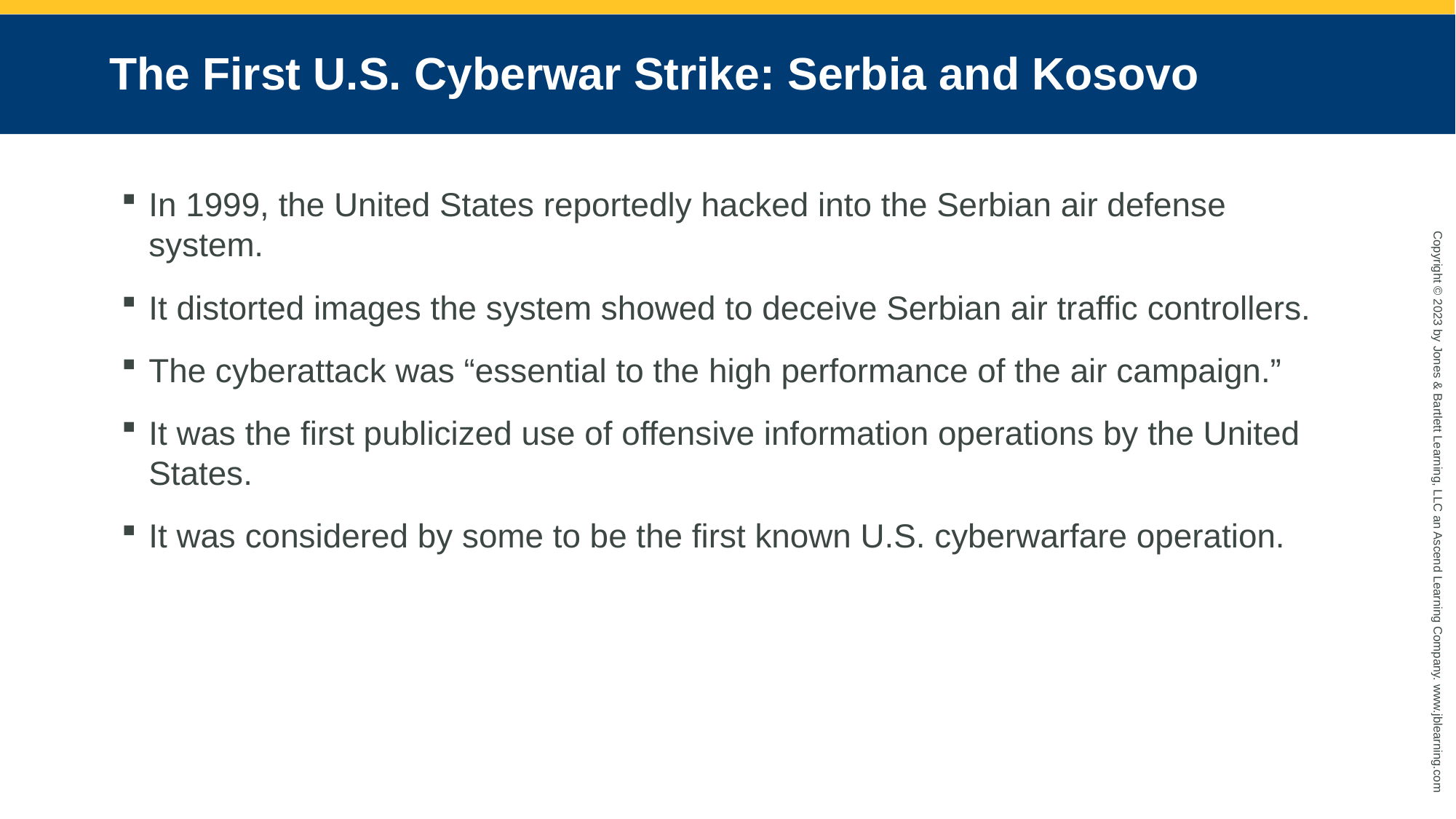

# The First U.S. Cyberwar Strike: Serbia and Kosovo
In 1999, the United States reportedly hacked into the Serbian air defense system.
It distorted images the system showed to deceive Serbian air traffic controllers.
The cyberattack was “essential to the high performance of the air campaign.”
It was the first publicized use of offensive information operations by the United States.
It was considered by some to be the first known U.S. cyberwarfare operation.